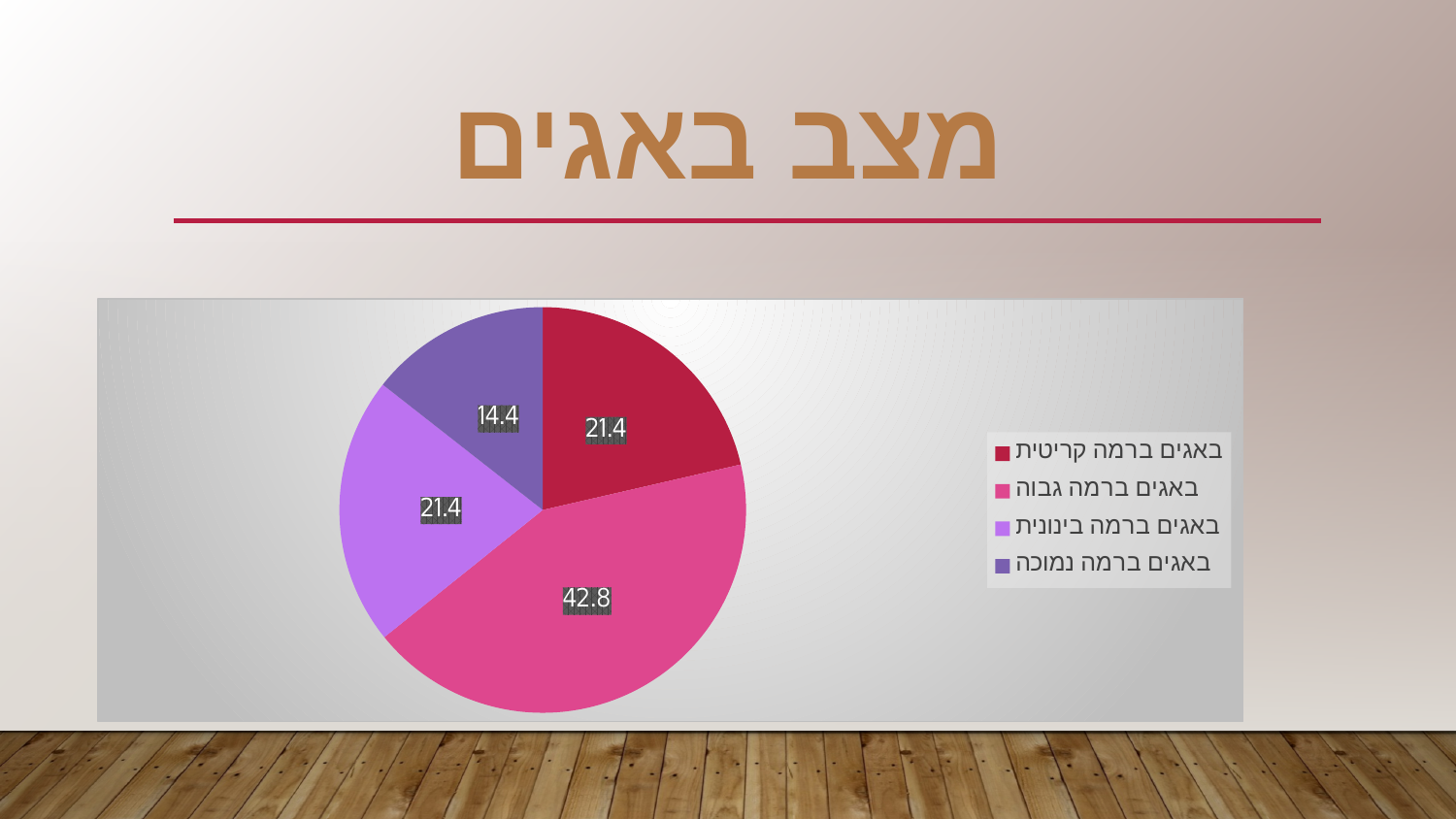

# מצב באגים

### Chart

| Category | כמות |
|---|---|
| באגים ברמה קריטית | 21.4 |
| באגים ברמה גבוה | 42.8 |
| באגים ברמה בינונית | 21.4 |
| באגים ברמה נמוכה | 14.4 |